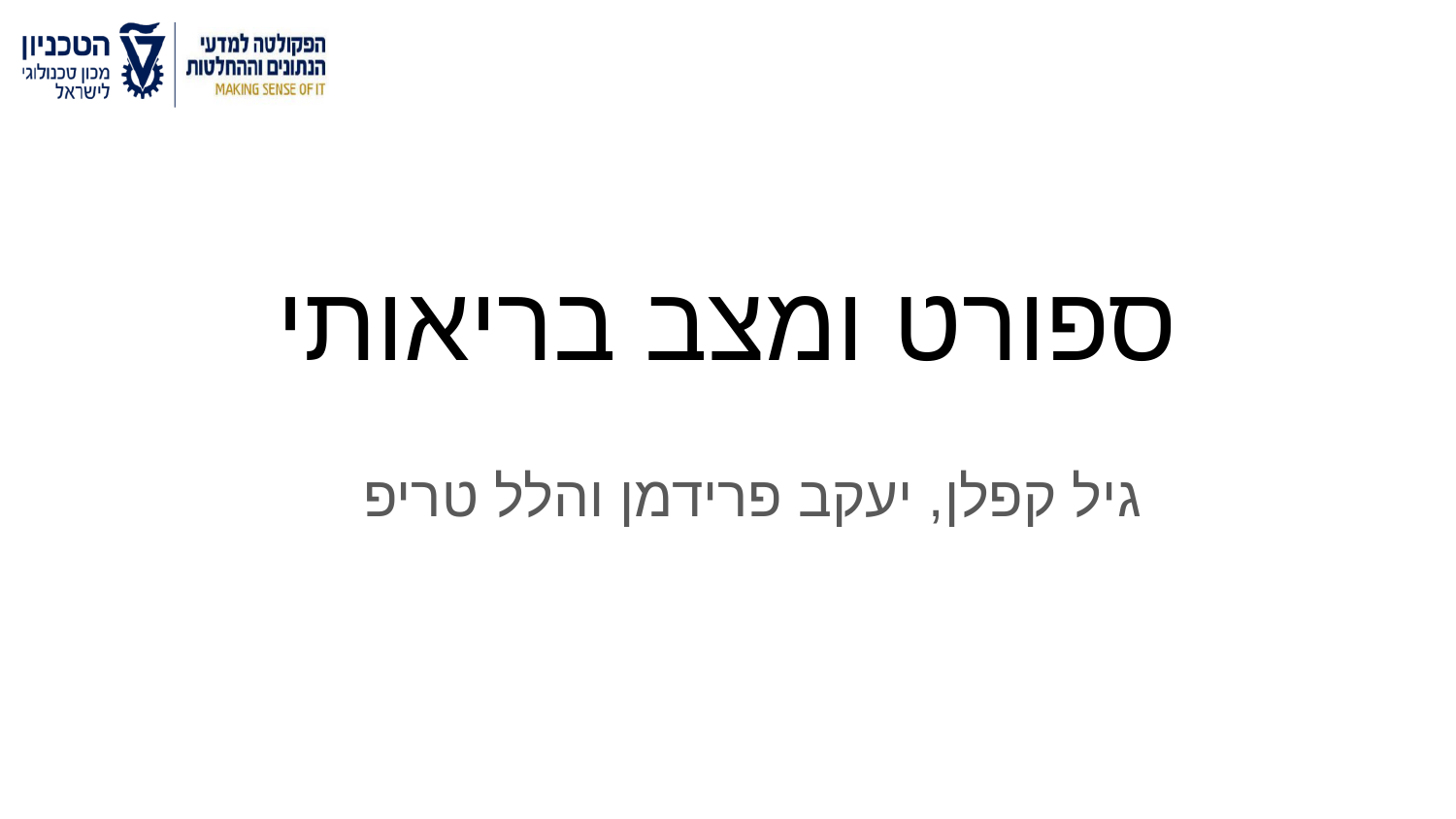

# ספורט ומצב בריאותי
גיל קפלן, יעקב פרידמן והלל טריפ